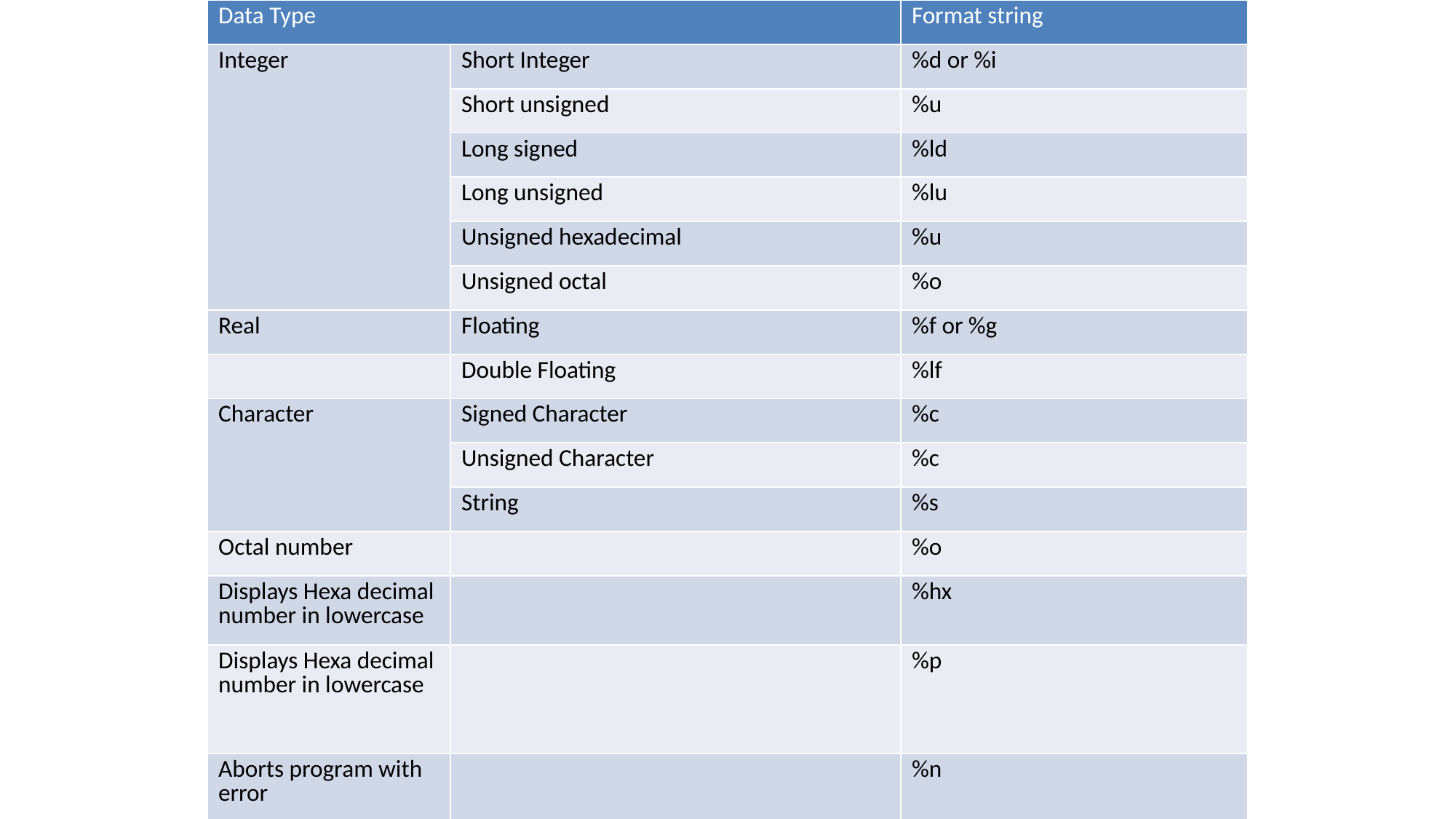

| Data Type |  | Format string |
| --- | --- | --- |
| Integer | Short Integer | %d or %i |
|  | Short unsigned | %u |
|  | Long signed | %ld |
|  | Long unsigned | %lu |
|  | Unsigned hexadecimal | %u |
|  | Unsigned octal | %o |
| Real | Floating | %f or %g |
|  | Double Floating | %lf |
| Character | Signed Character | %c |
|  | Unsigned Character | %c |
|  | String | %s |
| Octal number |  | %o |
| Displays Hexa decimal number in lowercase |  | %hx |
| Displays Hexa decimal number in lowercase |  | %p |
| Aborts program with error |  | %n |